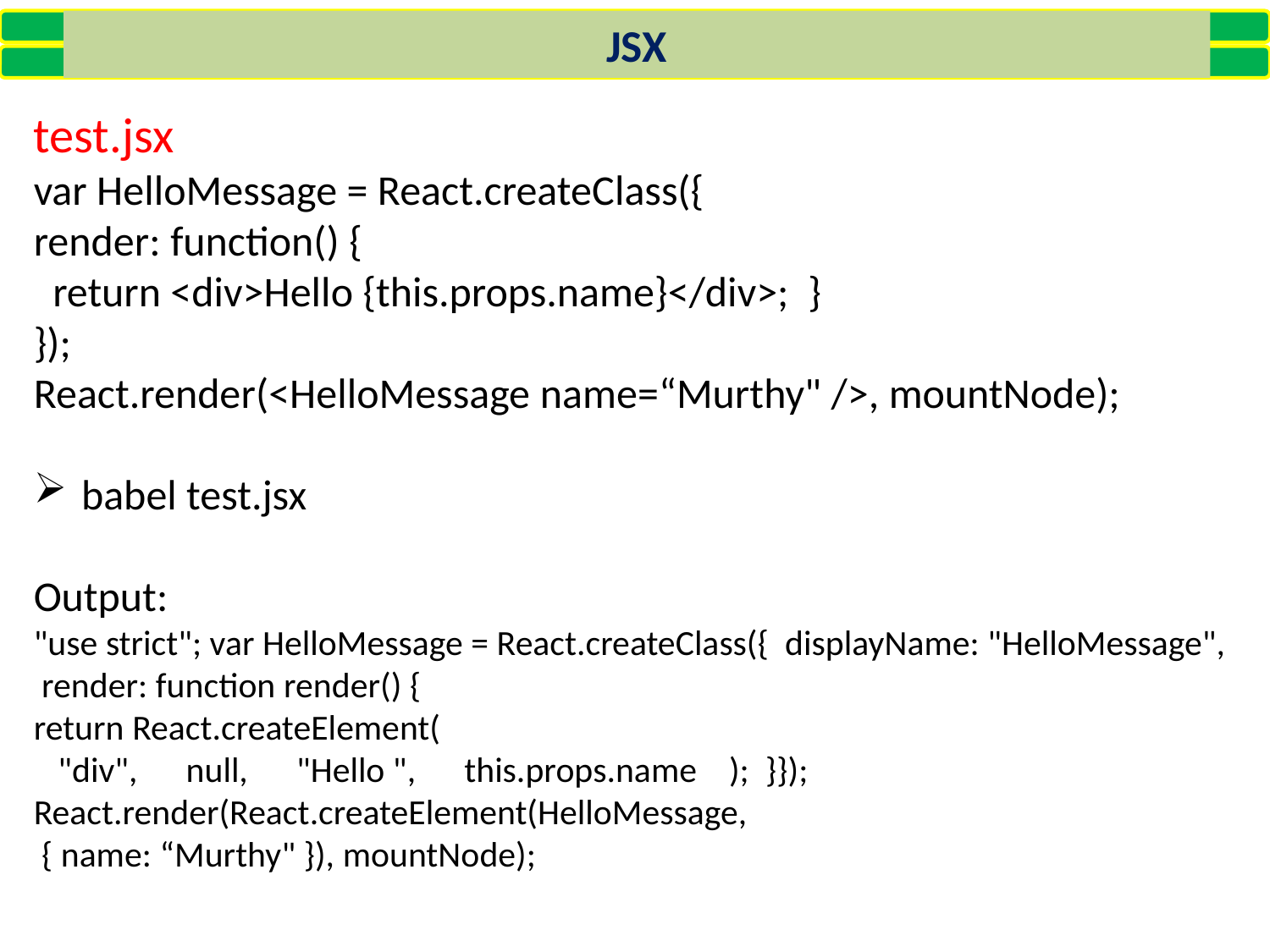

JSX

test.jsx
var HelloMessage = React.createClass({
render: function() {
  return <div>Hello {this.props.name}</div>;  }
});
React.render(<HelloMessage name=“Murthy" />, mountNode);

babel test.jsx

Output:
"use strict"; var HelloMessage = React.createClass({  displayName: "HelloMessage",
 render: function render() {
return React.createElement(
   "div",      null,      "Hello ",      this.props.name    );  }});
React.render(React.createElement(HelloMessage,
 { name: “Murthy" }), mountNode);